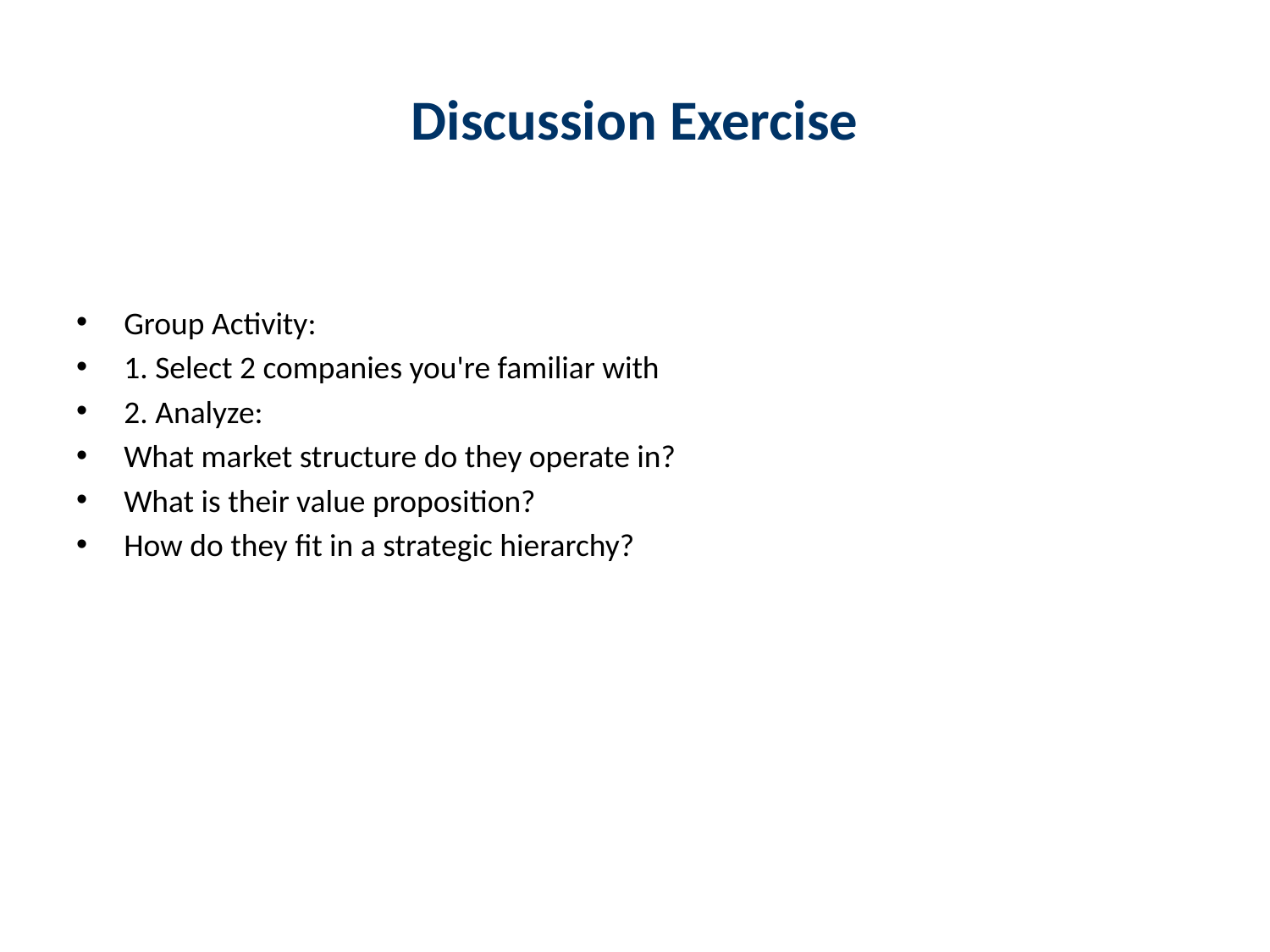

# Discussion Exercise

Group Activity:
1. Select 2 companies you're familiar with
2. Analyze:
What market structure do they operate in?
What is their value proposition?
How do they fit in a strategic hierarchy?